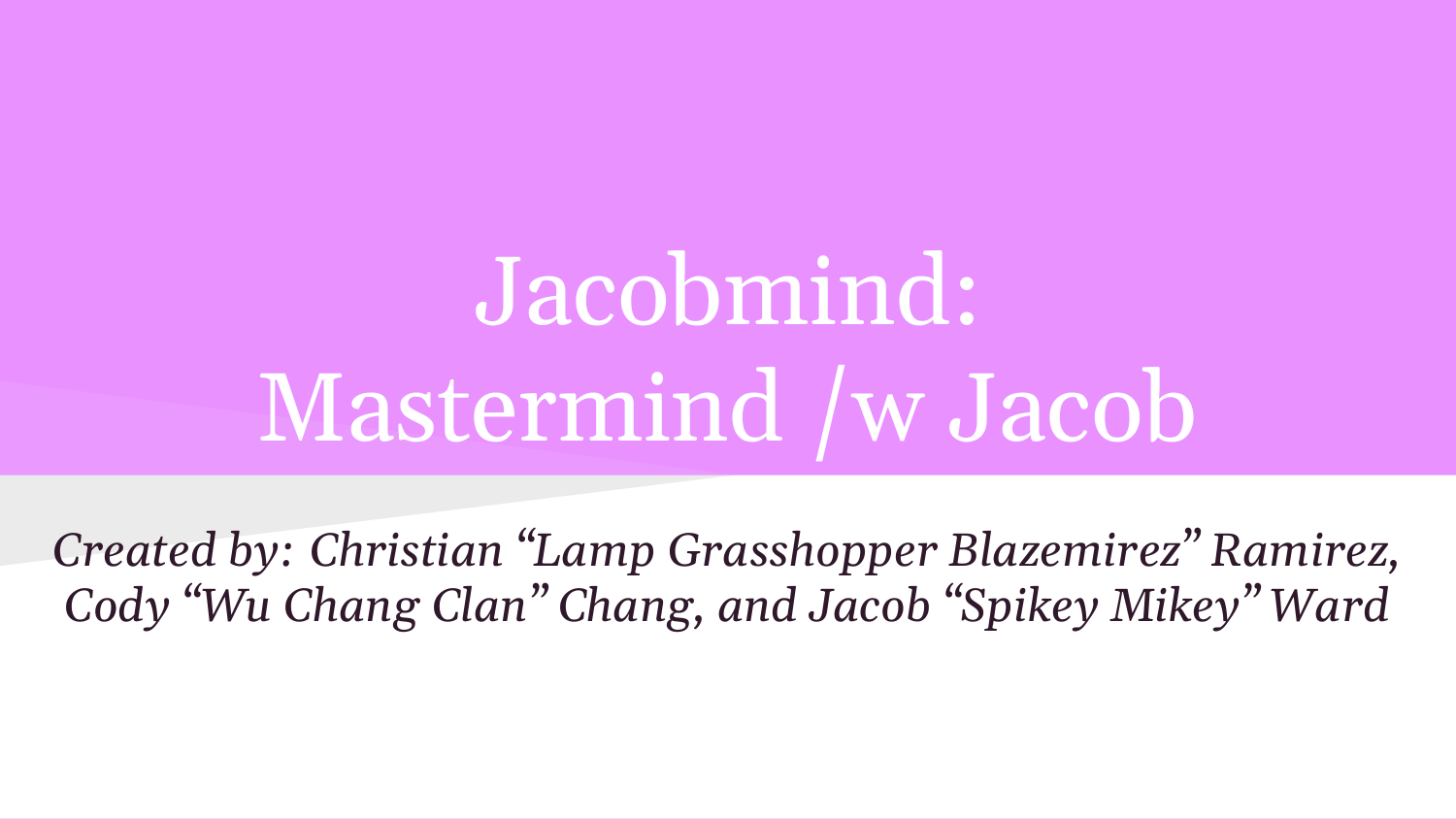

# Jacobmind:
Mastermind /w Jacob
Created by: Christian “Lamp Grasshopper Blazemirez” Ramirez, Cody “Wu Chang Clan” Chang, and Jacob “Spikey Mikey” Ward